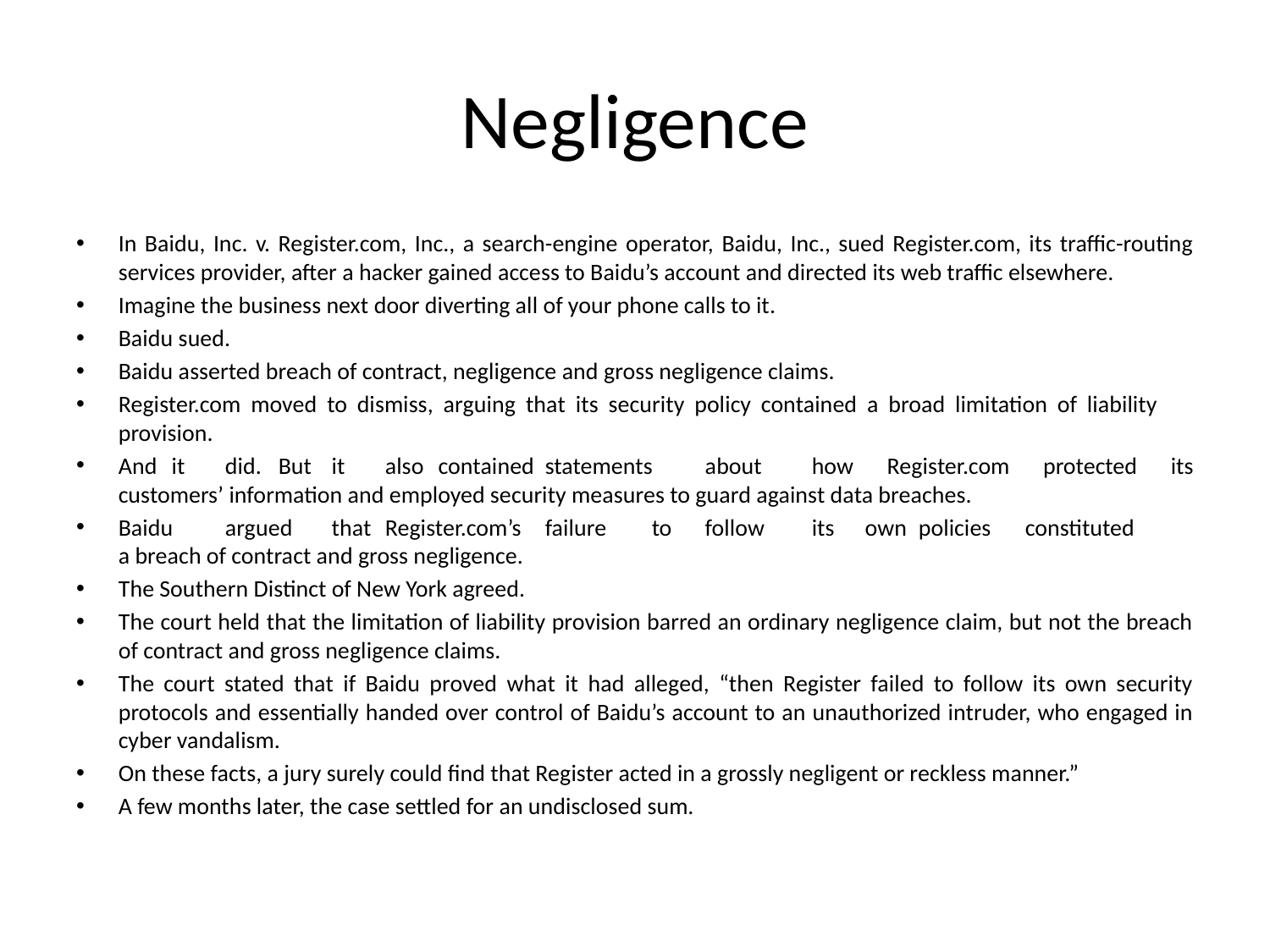

# Negligence
In Baidu, Inc. v. Register.com, Inc., a search-engine operator, Baidu, Inc., sued Register.com, its traffic-routing services provider, after a hacker gained access to Baidu’s account and directed its web traffic elsewhere.
Imagine the business next door diverting all of your phone calls to it.
Baidu sued.
Baidu asserted breach of contract, negligence and gross negligence claims.
Register.com moved to dismiss, arguing that its security policy contained a broad limitation of	liability	provision.
And	it	did.	But	it	also	contained	statements	about	how Register.com protected its customers’ information and employed security measures to guard against data breaches.
Baidu	argued	that	Register.com’s	failure	to	follow	its	own	policies	constituted	a breach of contract and gross negligence.
The Southern Distinct of New York agreed.
The court held that the limitation of liability provision barred an ordinary negligence claim, but not the breach of contract and gross negligence claims.
The court stated that if Baidu proved what it had alleged, “then Register failed to follow its own security protocols and essentially handed over control of Baidu’s account to an unauthorized intruder, who engaged in cyber vandalism.
On these facts, a jury surely could find that Register acted in a grossly negligent or reckless manner.”
A few months later, the case settled for an undisclosed sum.